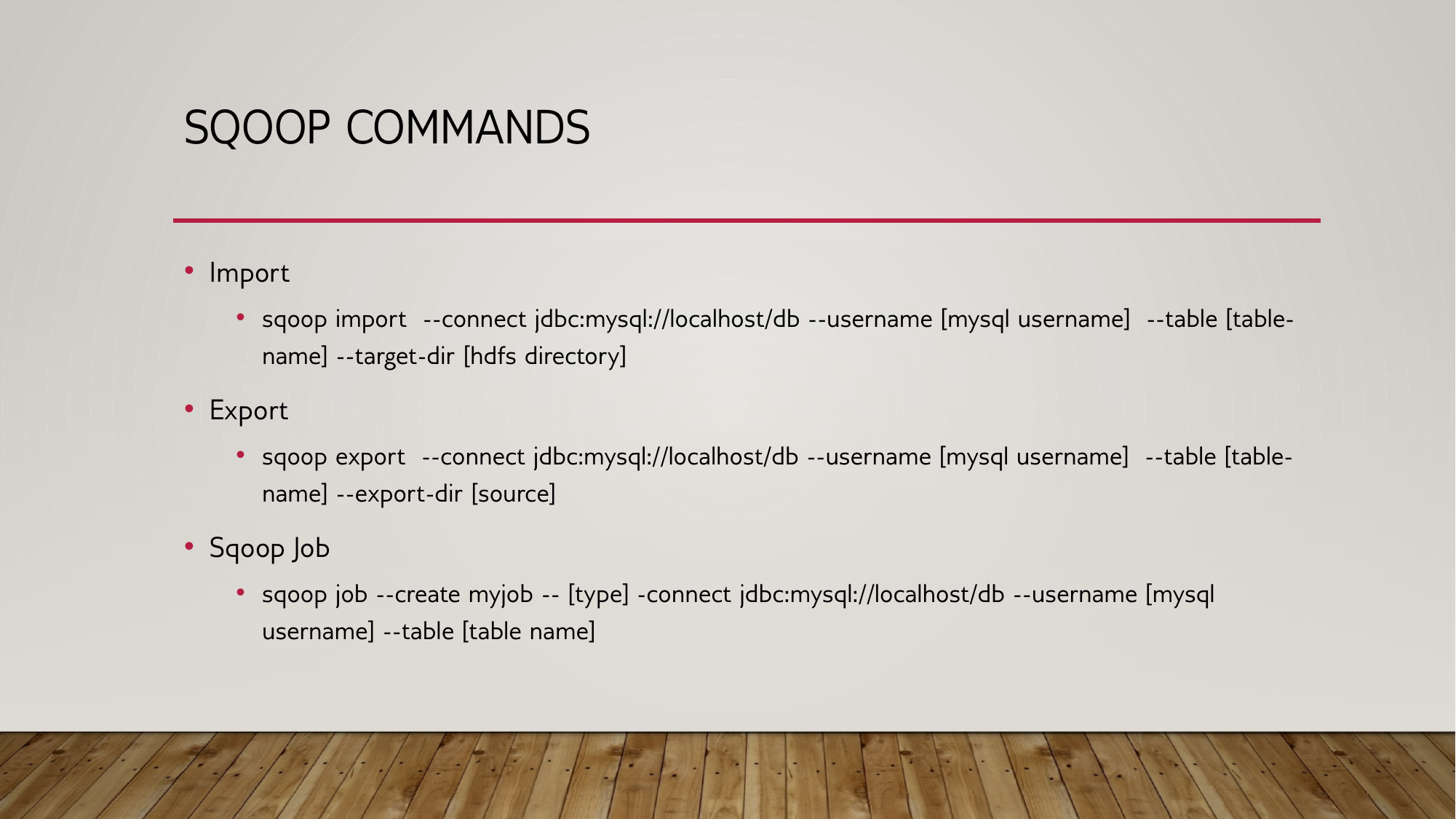

# Sqoop commands
Import
sqoop import  --connect jdbc:mysql://localhost/db --username [mysql username]  --table [table-name] --target-dir [hdfs directory]
Export
sqoop export  --connect jdbc:mysql://localhost/db --username [mysql username]  --table [table-name] --export-dir [source]
Sqoop Job
sqoop job --create myjob -- [type] -connect jdbc:mysql://localhost/db --username [mysql username] --table [table name]